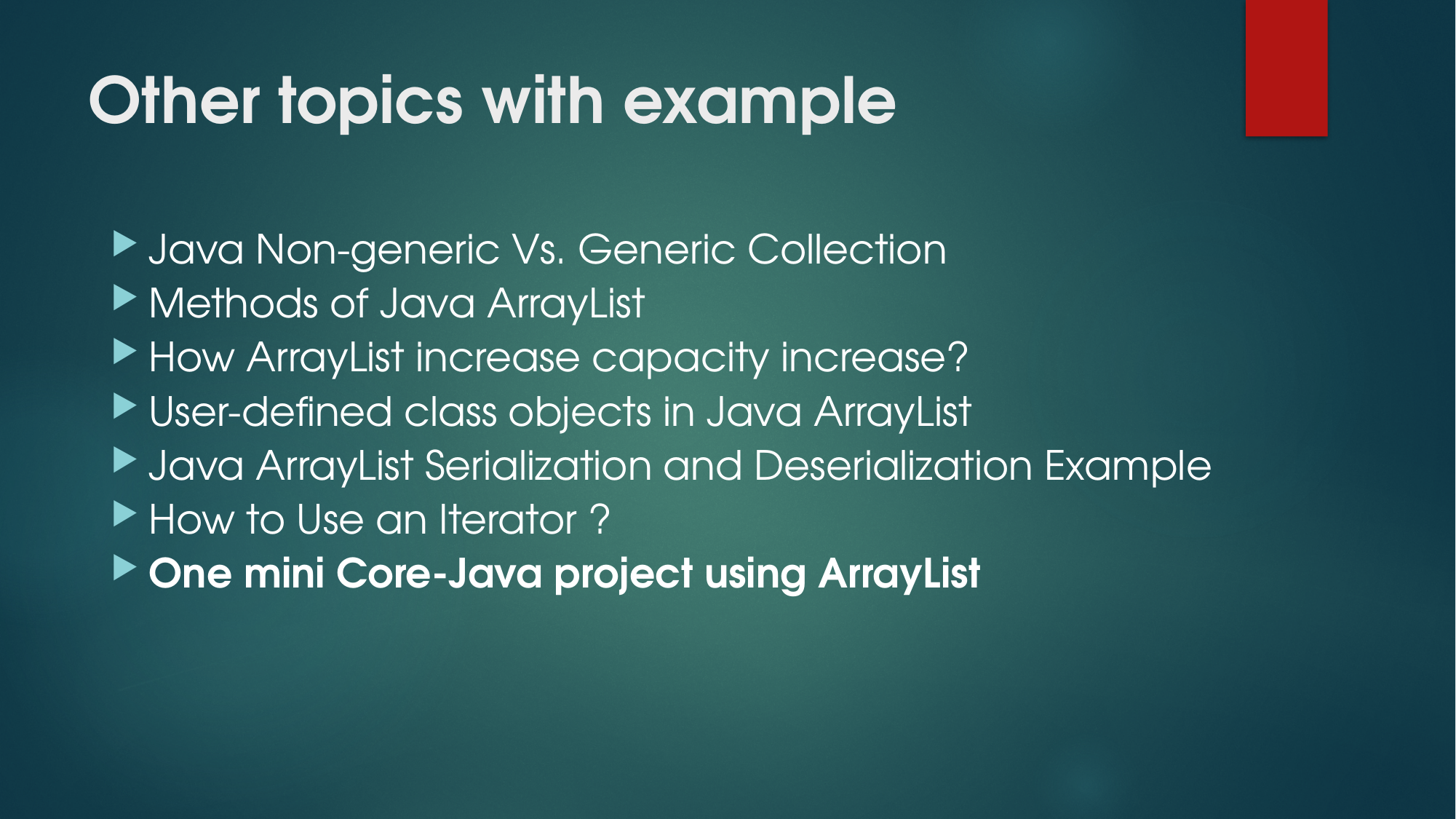

# Other topics with example
Java Non-generic Vs. Generic Collection
Methods of Java ArrayList
How ArrayList increase capacity increase?
User-defined class objects in Java ArrayList
Java ArrayList Serialization and Deserialization Example
How to Use an Iterator ?
One mini Core-Java project using ArrayList